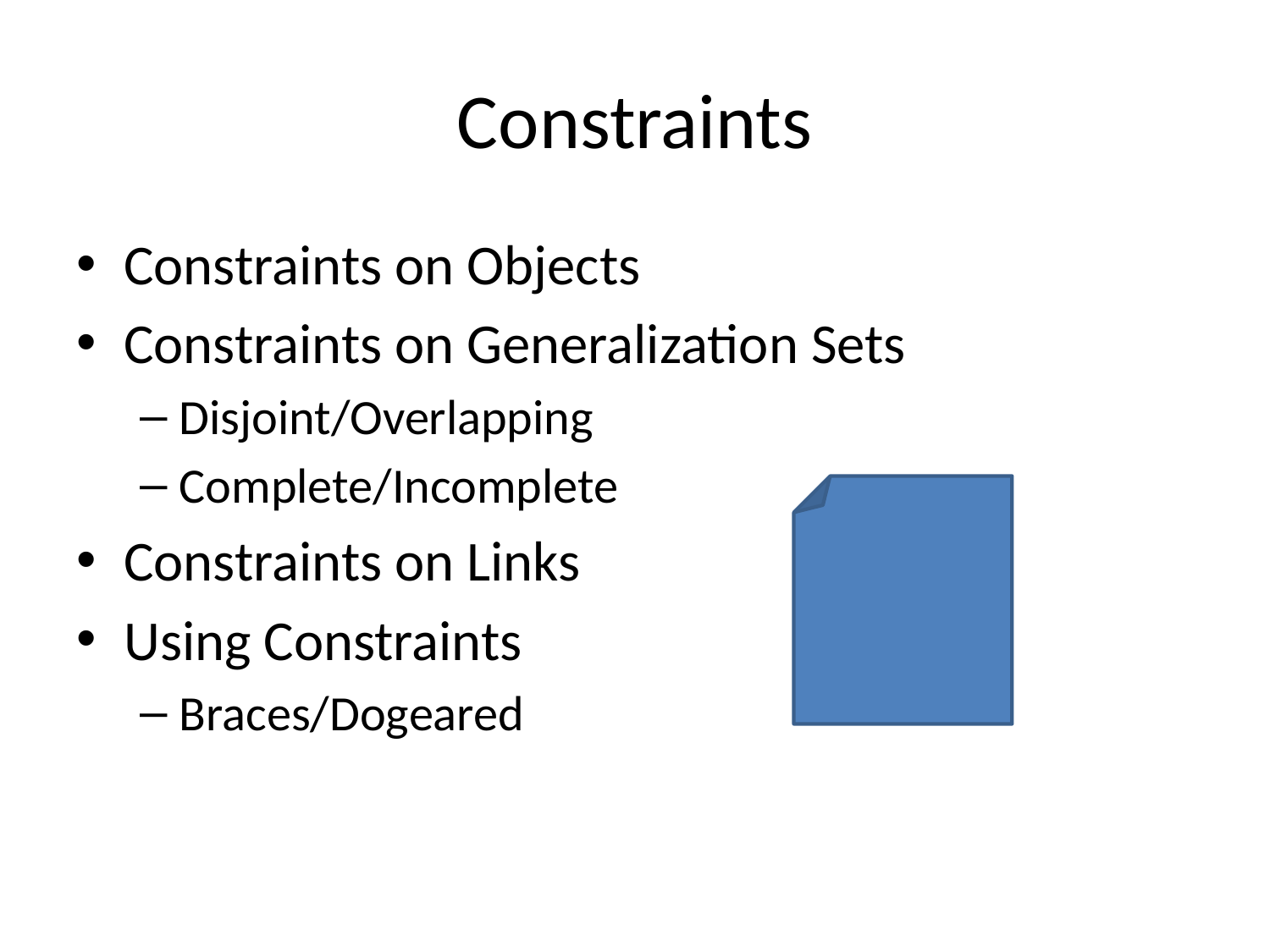

# Constraints
Constraints on Objects
Constraints on Generalization Sets
Disjoint/Overlapping
Complete/Incomplete
Constraints on Links
Using Constraints
Braces/Dogeared